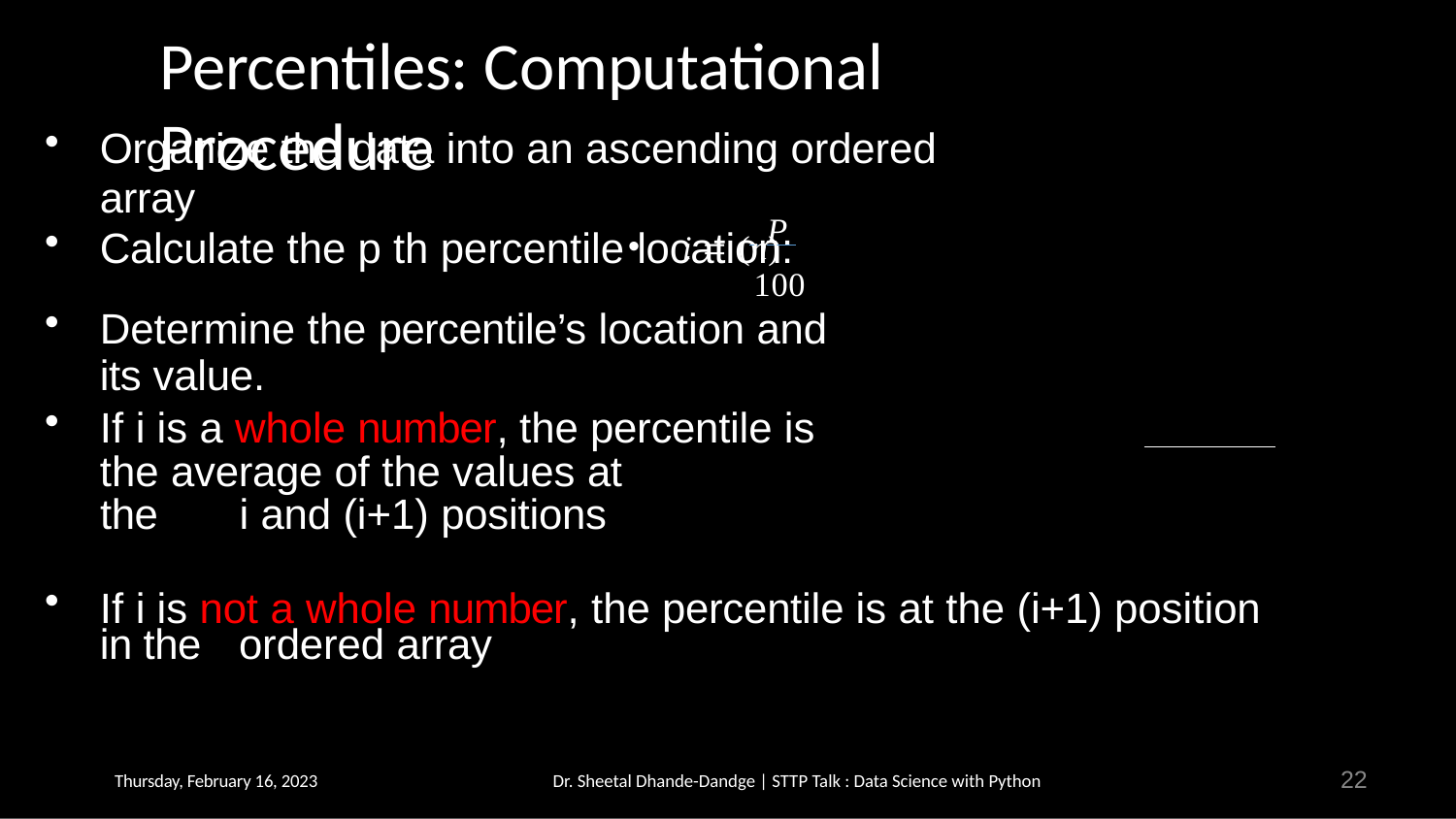

# Percentiles: Computational Procedure
Organize the data into an ascending ordered array
Calculate the p th percentile location:
 P
i =	(n)
100
Determine the percentile’s location and its value.
If i is a whole number, the percentile is the average of the values at
the	i and (i+1) positions

If i is not a whole number, the percentile is at the (i+1) position in the	ordered array

22
Thursday, February 16, 2023
Dr. Sheetal Dhande-Dandge | STTP Talk : Data Science with Python